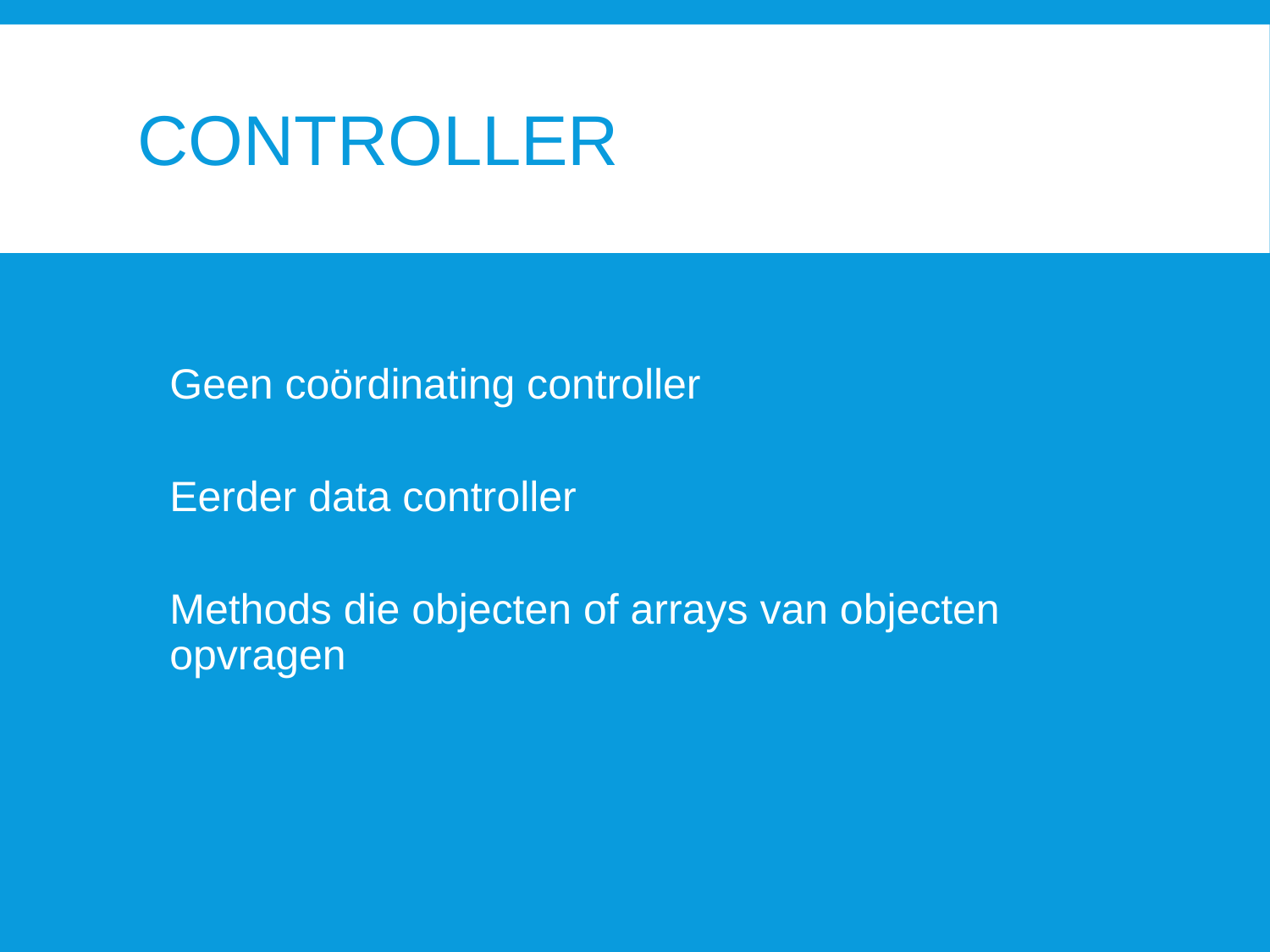

# Controller
Geen coördinating controller

Eerder data controller

Methods die objecten of arrays van objecten opvragen